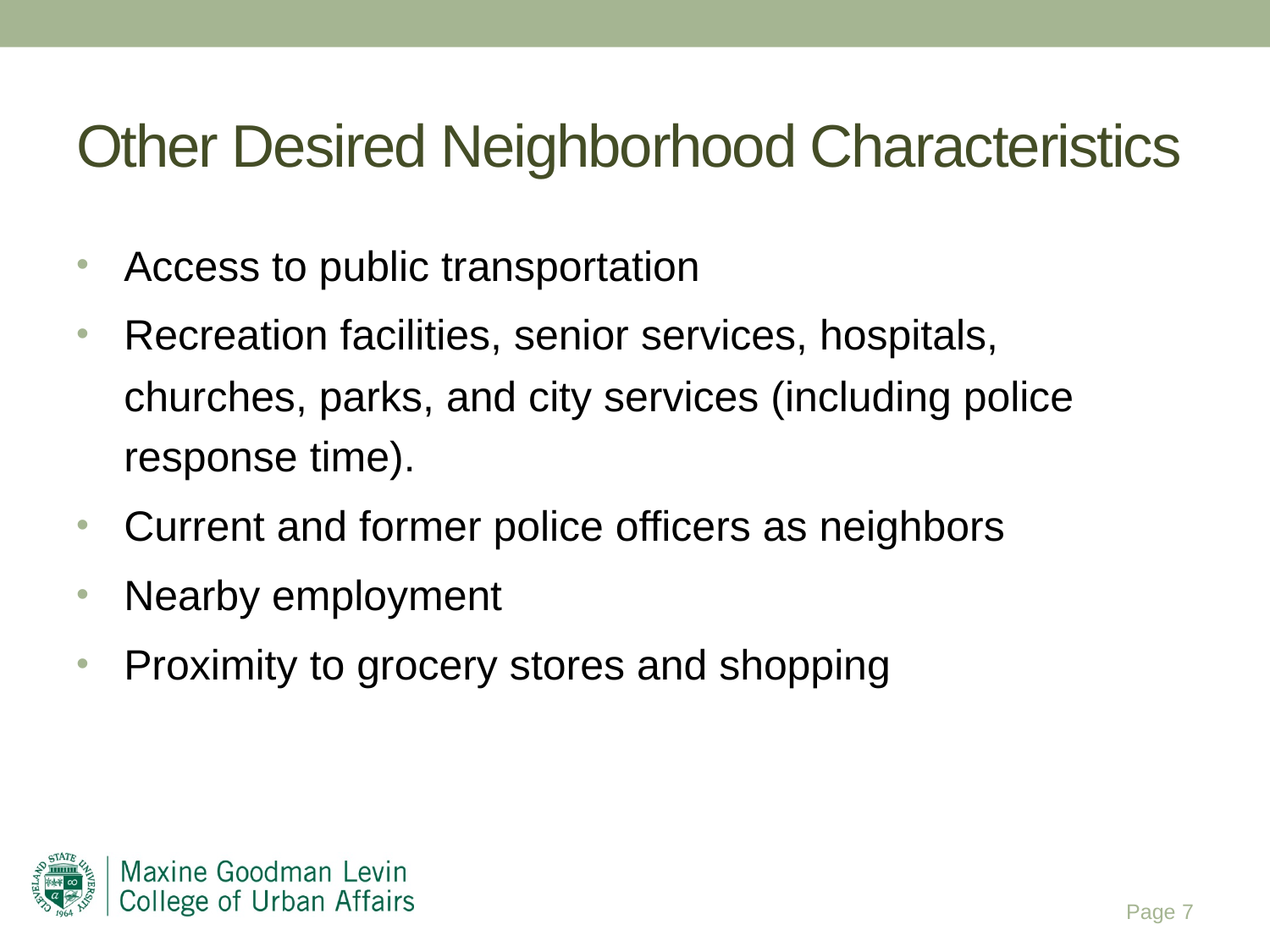

# Other Desired Neighborhood Characteristics
Access to public transportation
Recreation facilities, senior services, hospitals, churches, parks, and city services (including police response time).
Current and former police officers as neighbors
Nearby employment
Proximity to grocery stores and shopping